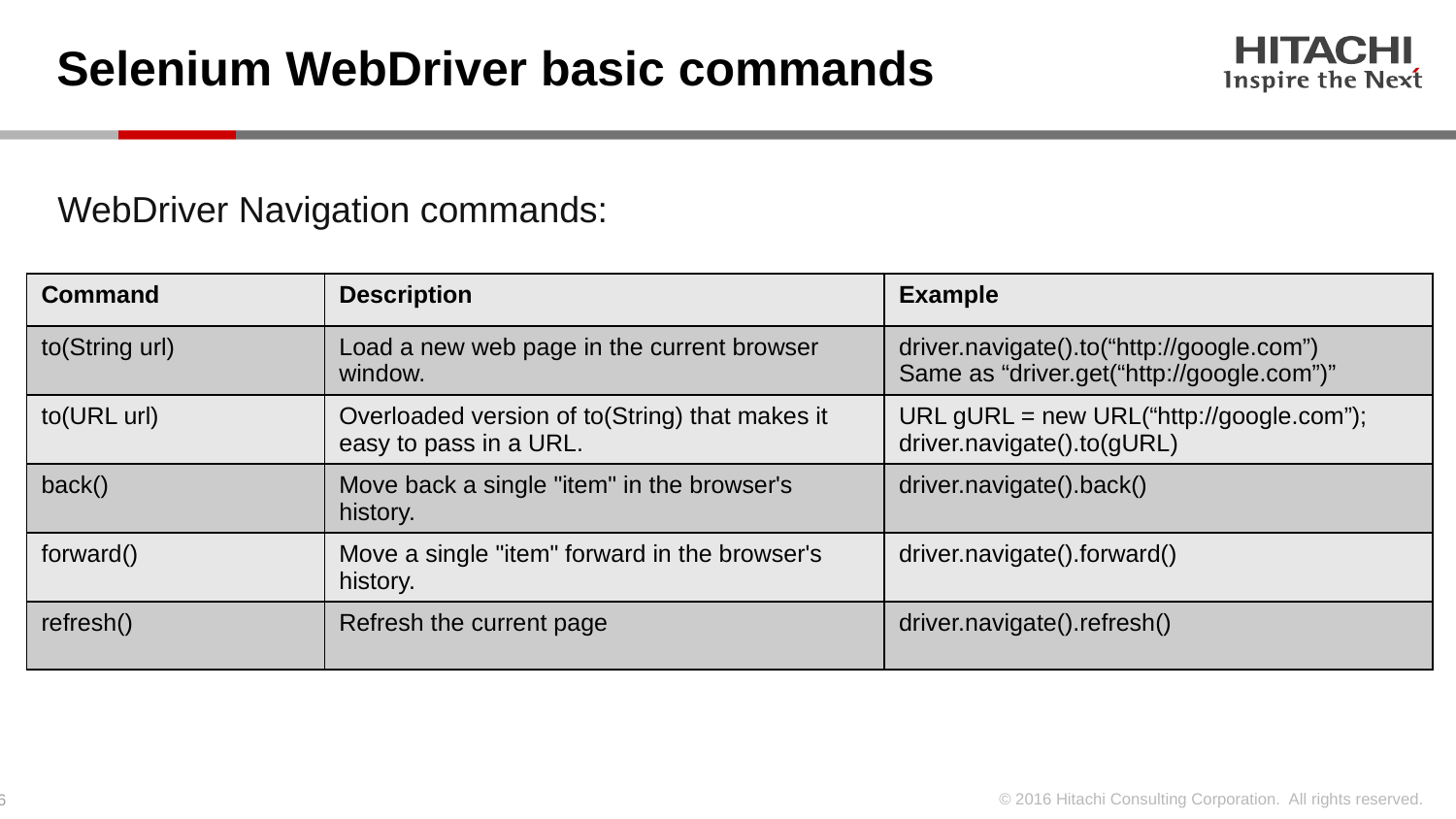

# Selenium WebDriver basic commands
WebDriver Navigation commands:

| Command | Description | Example |
| --- | --- | --- |
| to(String url) | Load a new web page in the current browser window. | driver.navigate().to(“http://google.com”) Same as “driver.get(“http://google.com”)” |
| to(URL url) | Overloaded version of to(String) that makes it easy to pass in a URL. | URL gURL = new URL(“http://google.com”); driver.navigate().to(gURL) |
| back() | Move back a single "item" in the browser's history. | driver.navigate().back() |
| forward() | Move a single "item" forward in the browser's history. | driver.navigate().forward() |
| refresh() | Refresh the current page | driver.navigate().refresh() |